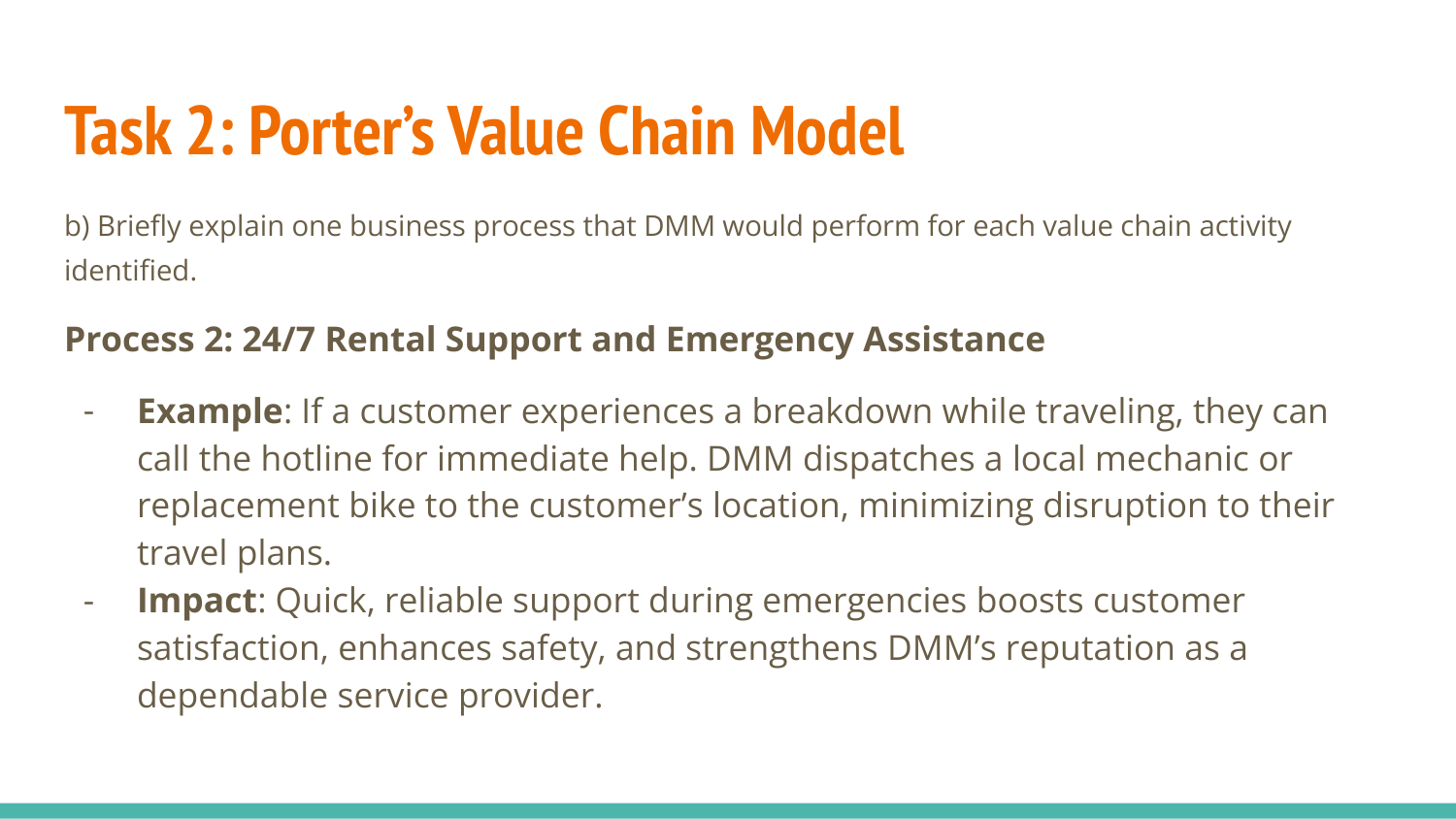

# Task 2: Porter’s Value Chain Model

b) Briefly explain one business process that DMM would perform for each value chain activity identified.
Process 2: 24/7 Rental Support and Emergency Assistance
Example: If a customer experiences a breakdown while traveling, they can call the hotline for immediate help. DMM dispatches a local mechanic or replacement bike to the customer’s location, minimizing disruption to their travel plans.
Impact: Quick, reliable support during emergencies boosts customer satisfaction, enhances safety, and strengthens DMM’s reputation as a dependable service provider.